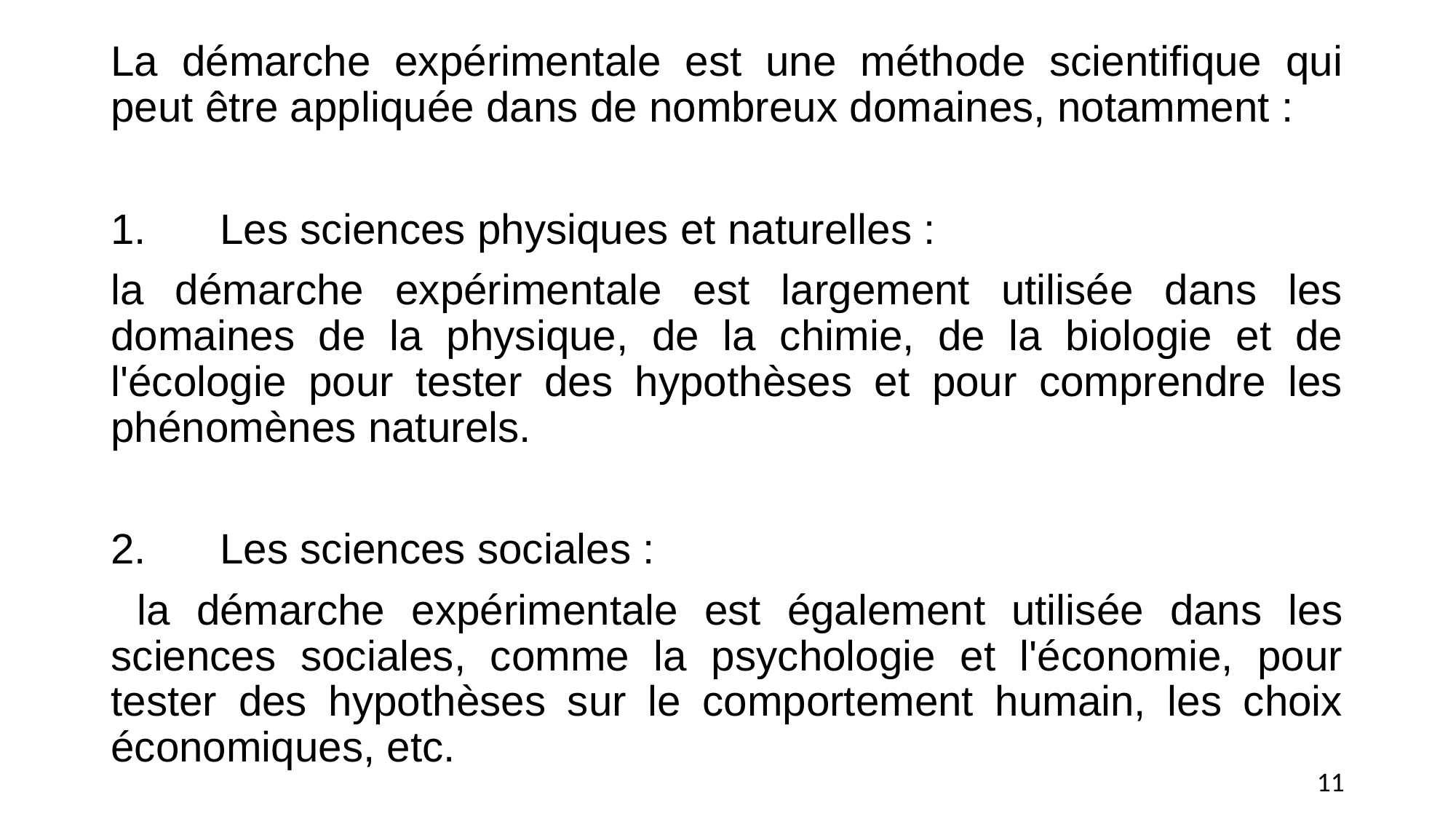

La démarche expérimentale est une méthode scientifique qui peut être appliquée dans de nombreux domaines, notamment :

1.	Les sciences physiques et naturelles :
la démarche expérimentale est largement utilisée dans les domaines de la physique, de la chimie, de la biologie et de l'écologie pour tester des hypothèses et pour comprendre les phénomènes naturels.

2.	Les sciences sociales :
 la démarche expérimentale est également utilisée dans les sciences sociales, comme la psychologie et l'économie, pour tester des hypothèses sur le comportement humain, les choix économiques, etc.

11